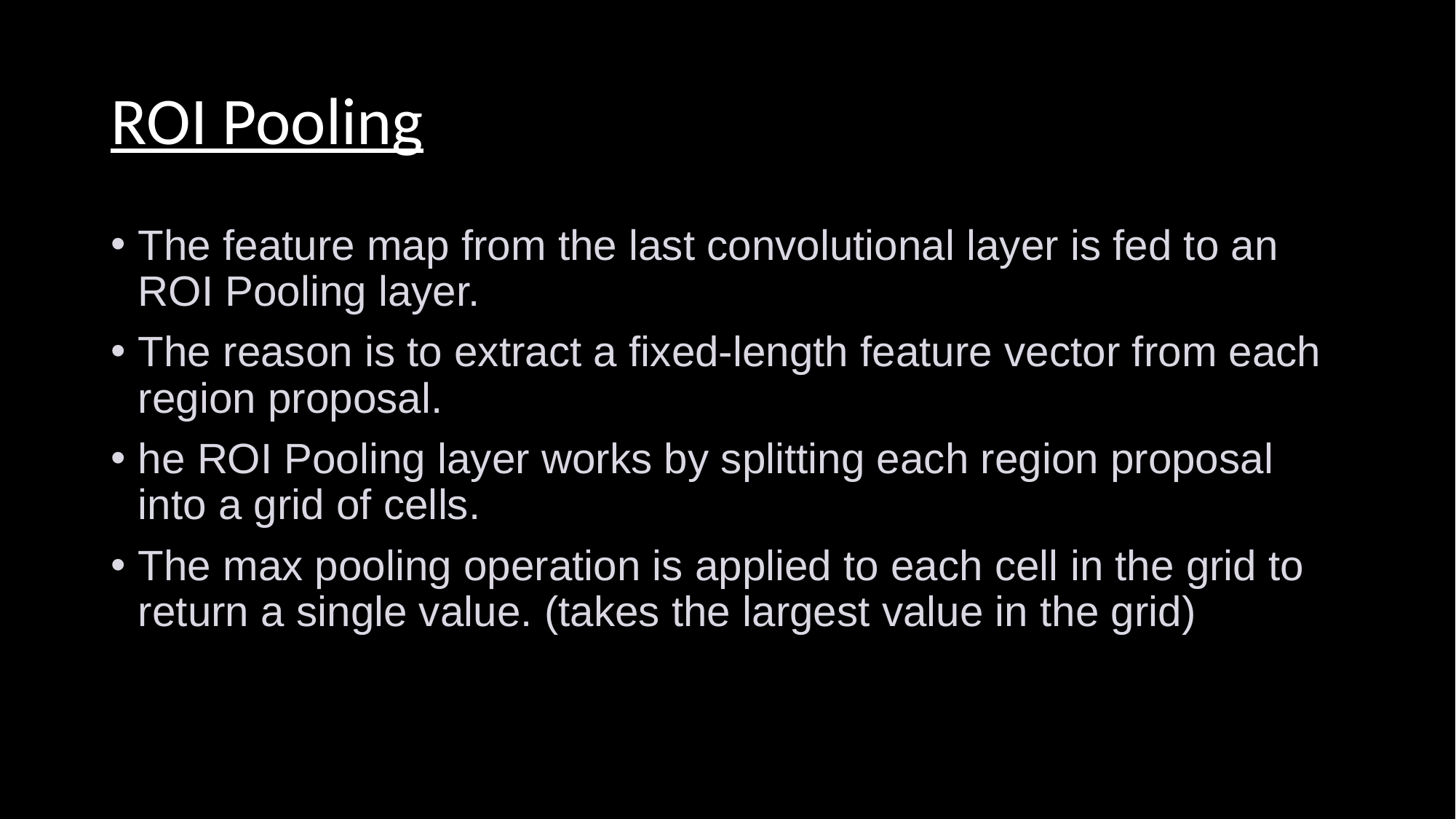

# ROI Pooling
The feature map from the last convolutional layer is fed to an ROI Pooling layer.
The reason is to extract a fixed-length feature vector from each region proposal.
he ROI Pooling layer works by splitting each region proposal into a grid of cells.
The max pooling operation is applied to each cell in the grid to return a single value. (takes the largest value in the grid)